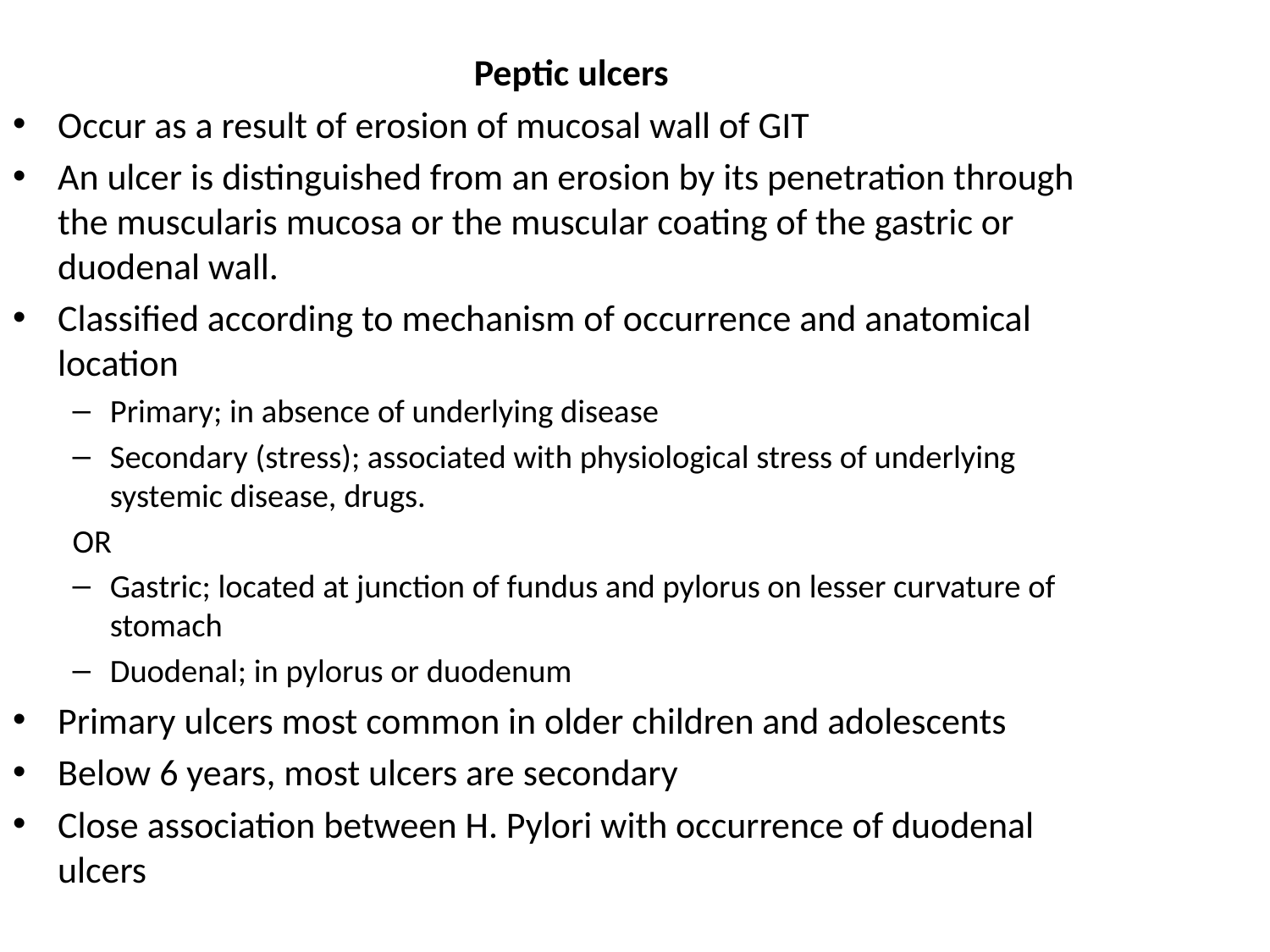

Peptic ulcers
Occur as a result of erosion of mucosal wall of GIT
An ulcer is distinguished from an erosion by its penetration through the muscularis mucosa or the muscular coating of the gastric or duodenal wall.
Classified according to mechanism of occurrence and anatomical location
Primary; in absence of underlying disease
Secondary (stress); associated with physiological stress of underlying systemic disease, drugs.
OR
Gastric; located at junction of fundus and pylorus on lesser curvature of stomach
Duodenal; in pylorus or duodenum
Primary ulcers most common in older children and adolescents
Below 6 years, most ulcers are secondary
Close association between H. Pylori with occurrence of duodenal ulcers